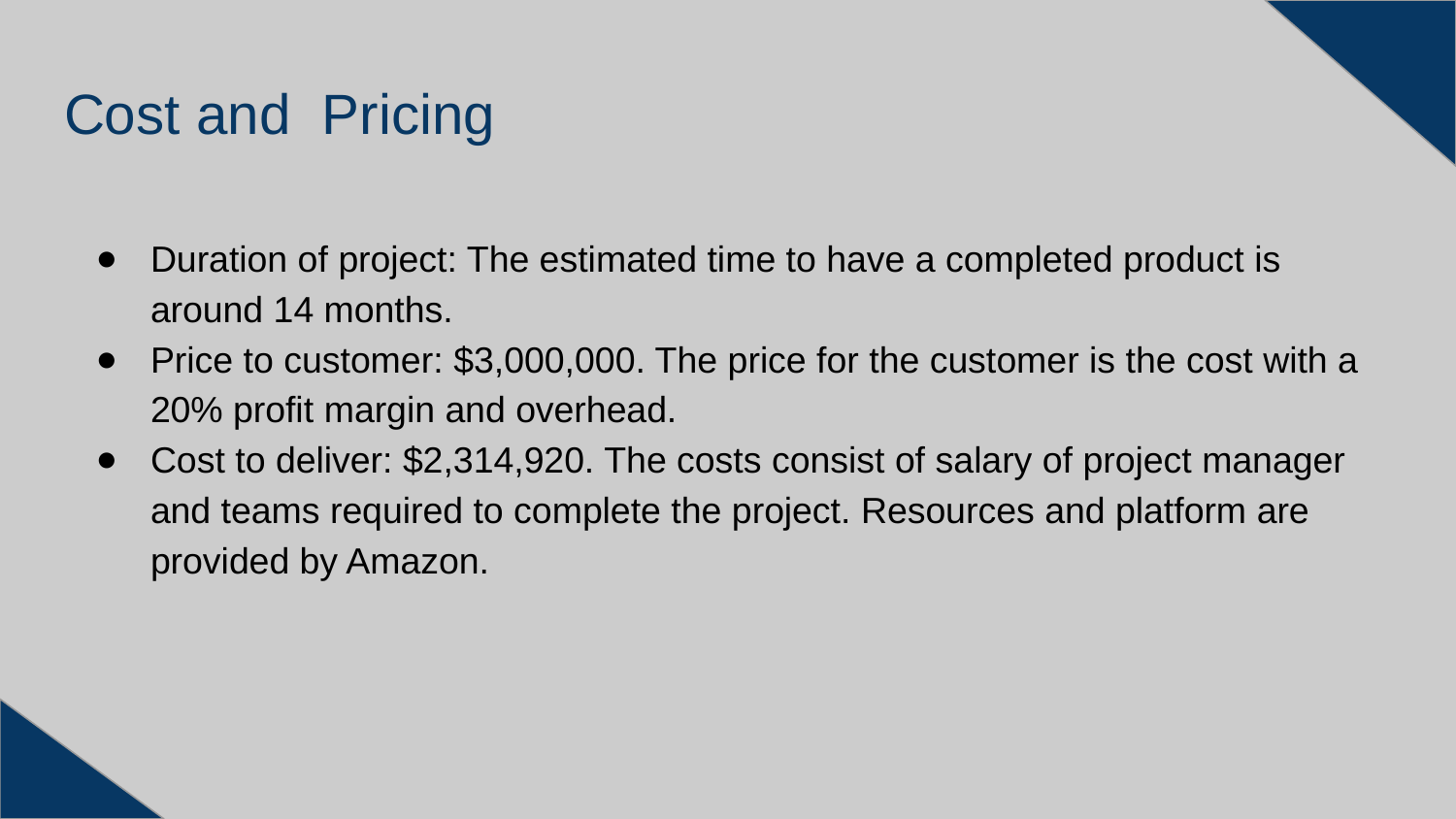

# Cost and  Pricing
Duration of project: The estimated time to have a completed product is around 14 months.
Price to customer: $3,000,000. The price for the customer is the cost with a 20% profit margin and overhead.
Cost to deliver: $2,314,920. The costs consist of salary of project manager and teams required to complete the project. Resources and platform are provided by Amazon.